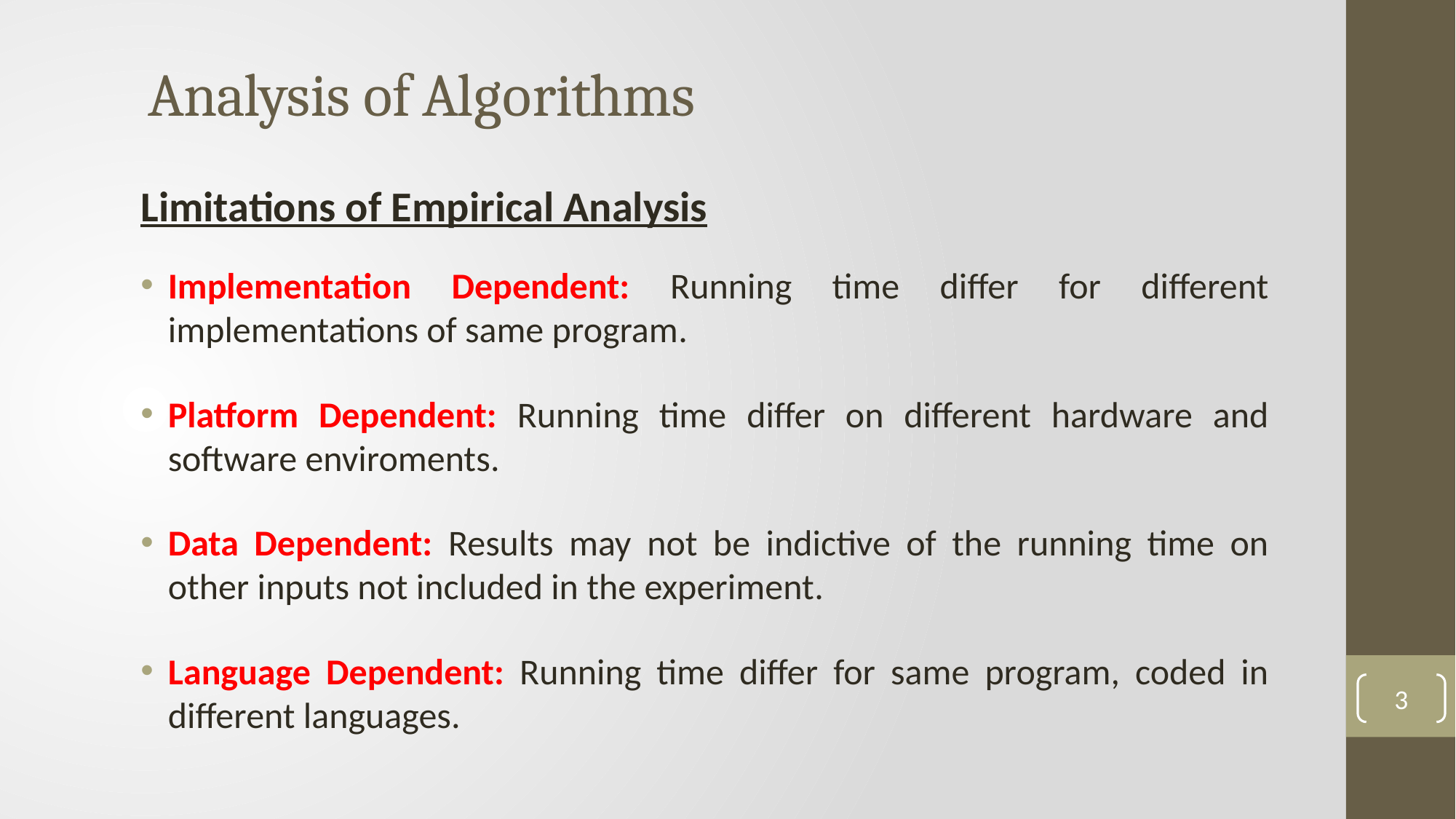

# Analysis of Algorithms
Limitations of Empirical Analysis

Implementation Dependent: Running time differ for different implementations of same program.

Platform Dependent: Running time differ on different hardware and software enviroments.

Data Dependent: Results may not be indictive of the running time on other inputs not included in the experiment.

Language Dependent: Running time differ for same program, coded in different languages.
3